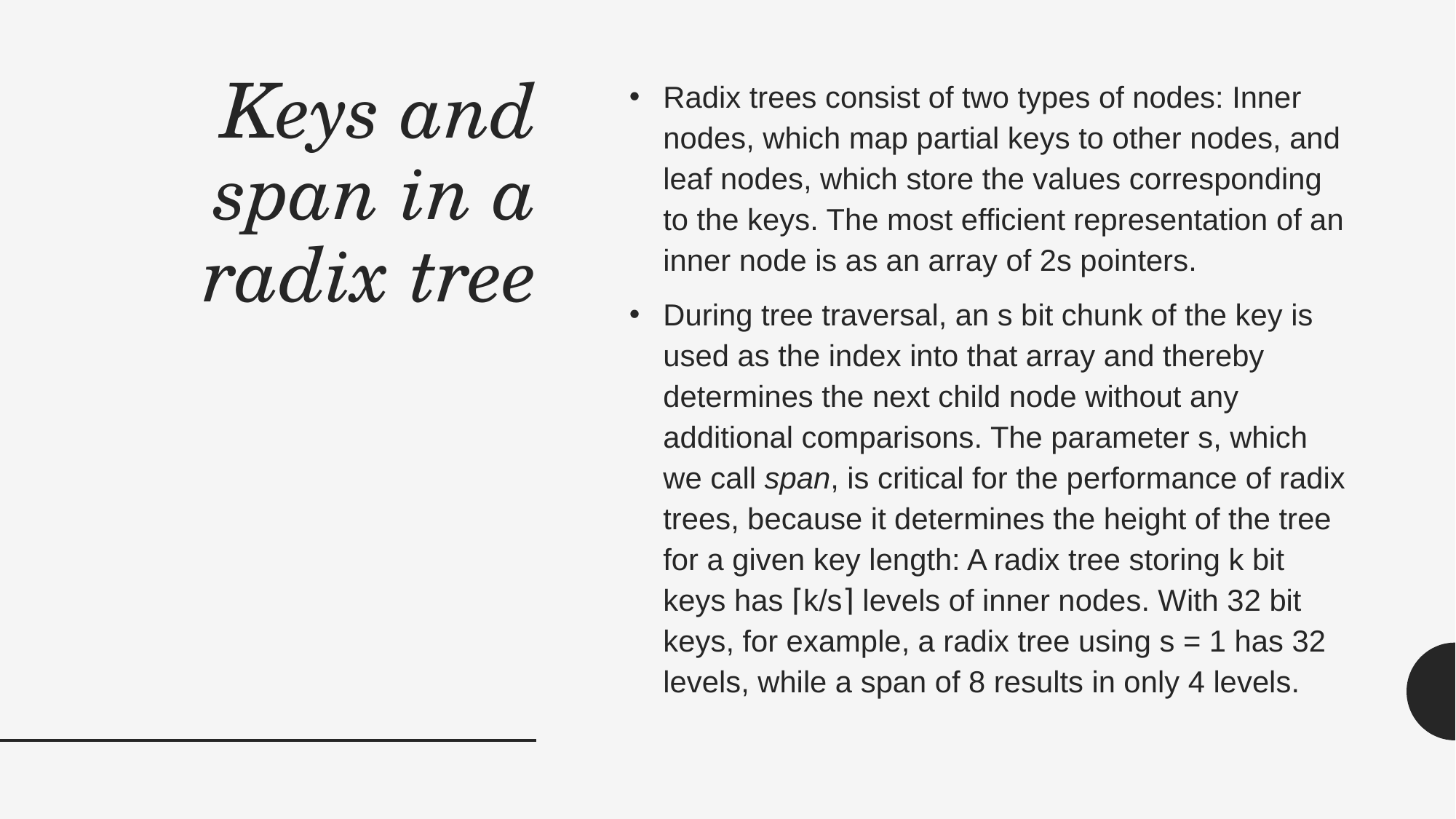

# Keys and span in a radix tree
Radix trees consist of two types of nodes: Inner nodes, which map partial keys to other nodes, and leaf nodes, which store the values corresponding to the keys. The most efficient representation of an inner node is as an array of 2s pointers.
During tree traversal, an s bit chunk of the key is used as the index into that array and thereby determines the next child node without any additional comparisons. The parameter s, which we call span, is critical for the performance of radix trees, because it determines the height of the tree for a given key length: A radix tree storing k bit keys has ⌈k/s⌉ levels of inner nodes. With 32 bit keys, for example, a radix tree using s = 1 has 32 levels, while a span of 8 results in only 4 levels.